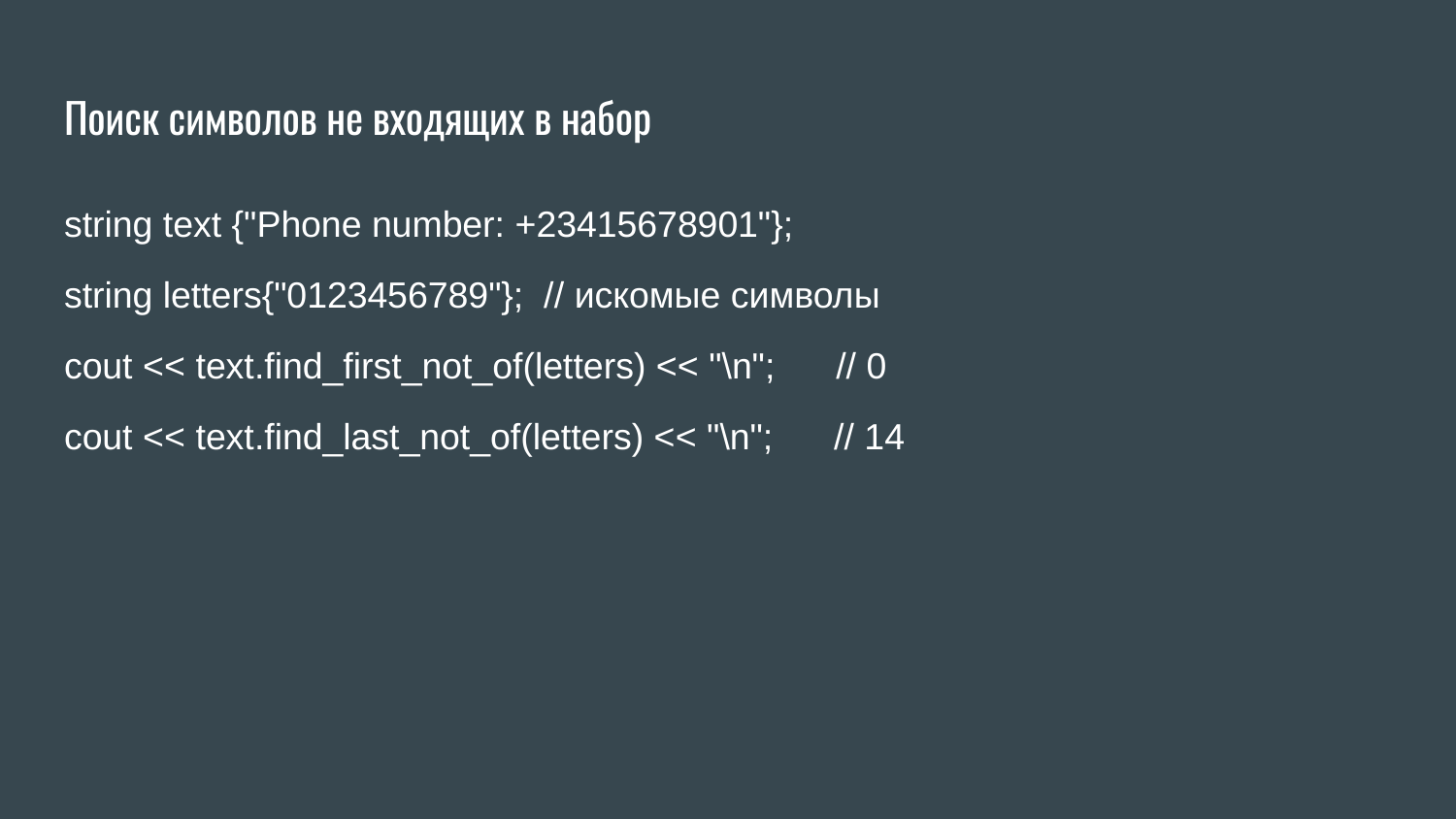

# Поиск символов не входящих в набор
string text {"Phone number: +23415678901"};
string letters{"0123456789"};  // искомые символы
cout << text.find_first_not_of(letters) << "\n";      // 0
cout << text.find_last_not_of(letters) << "\n";      // 14